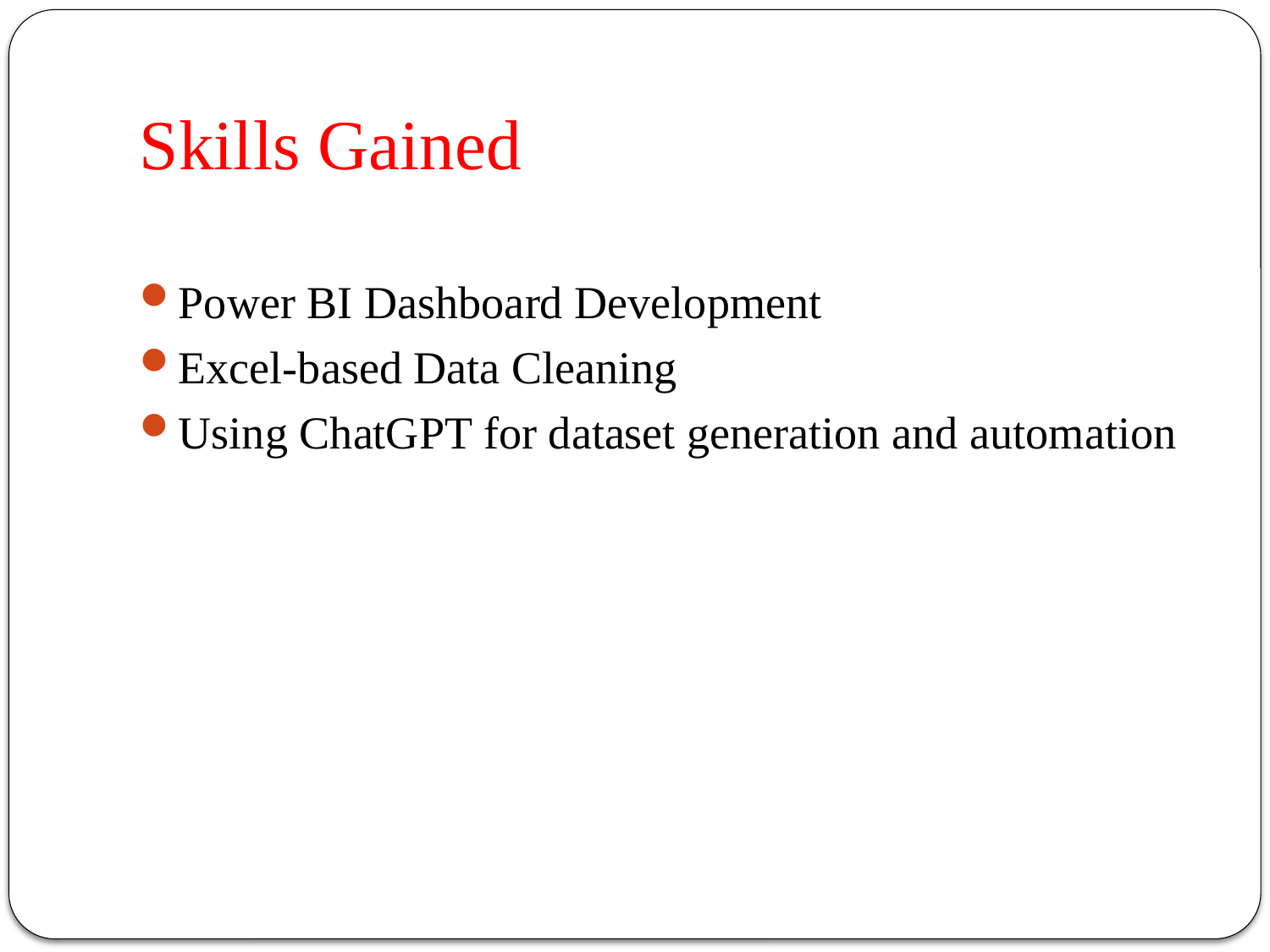

# Skills Gained

Power BI Dashboard Development
Excel-based Data Cleaning
Using ChatGPT for dataset generation and automation